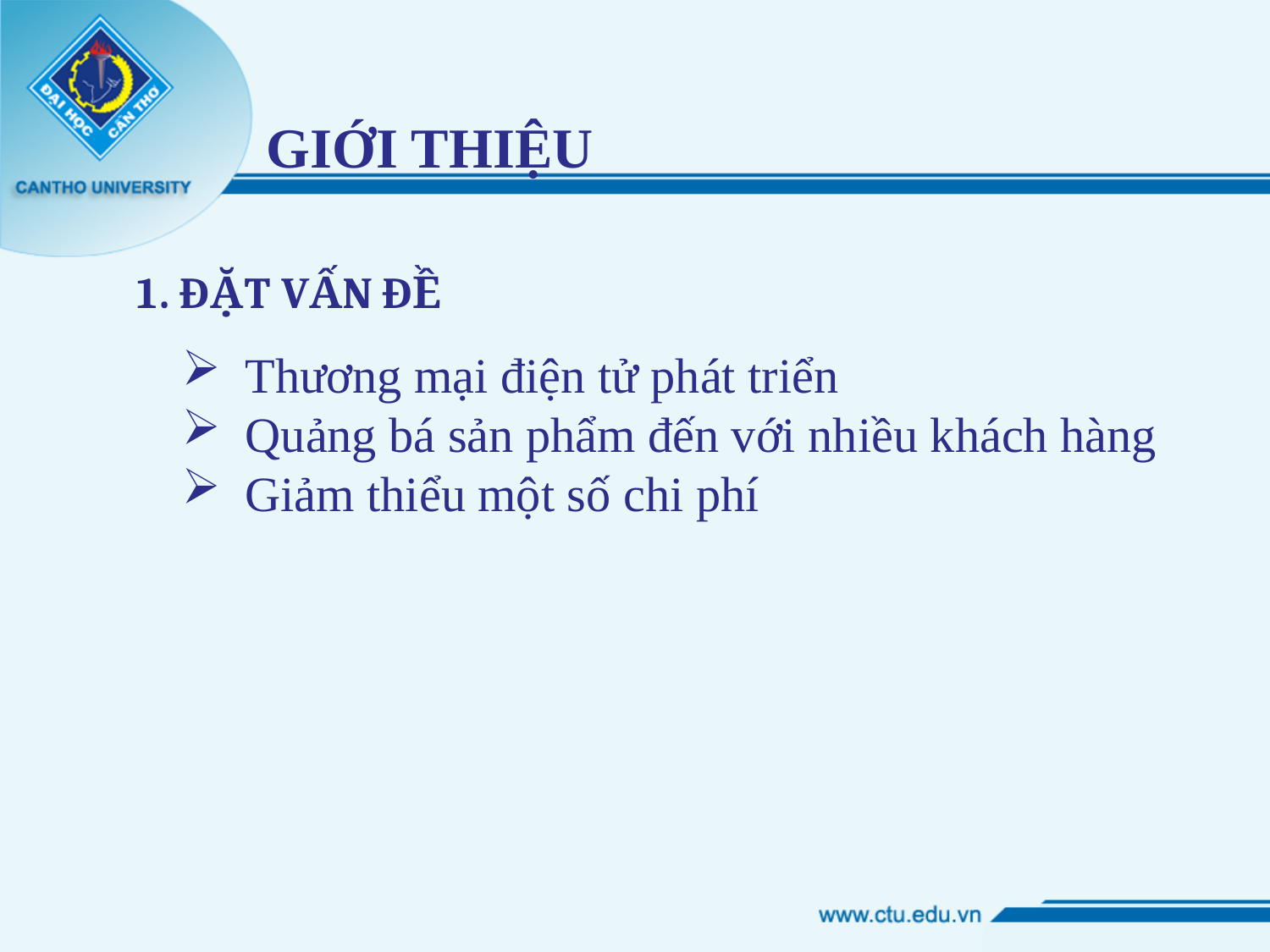

GIỚI THIỆU
1. ĐẶT VẤN ĐỀ

Thương mại điện tử phát triển
Quảng bá sản phẩm đến với nhiều khách hàng
Giảm thiểu một số chi phí